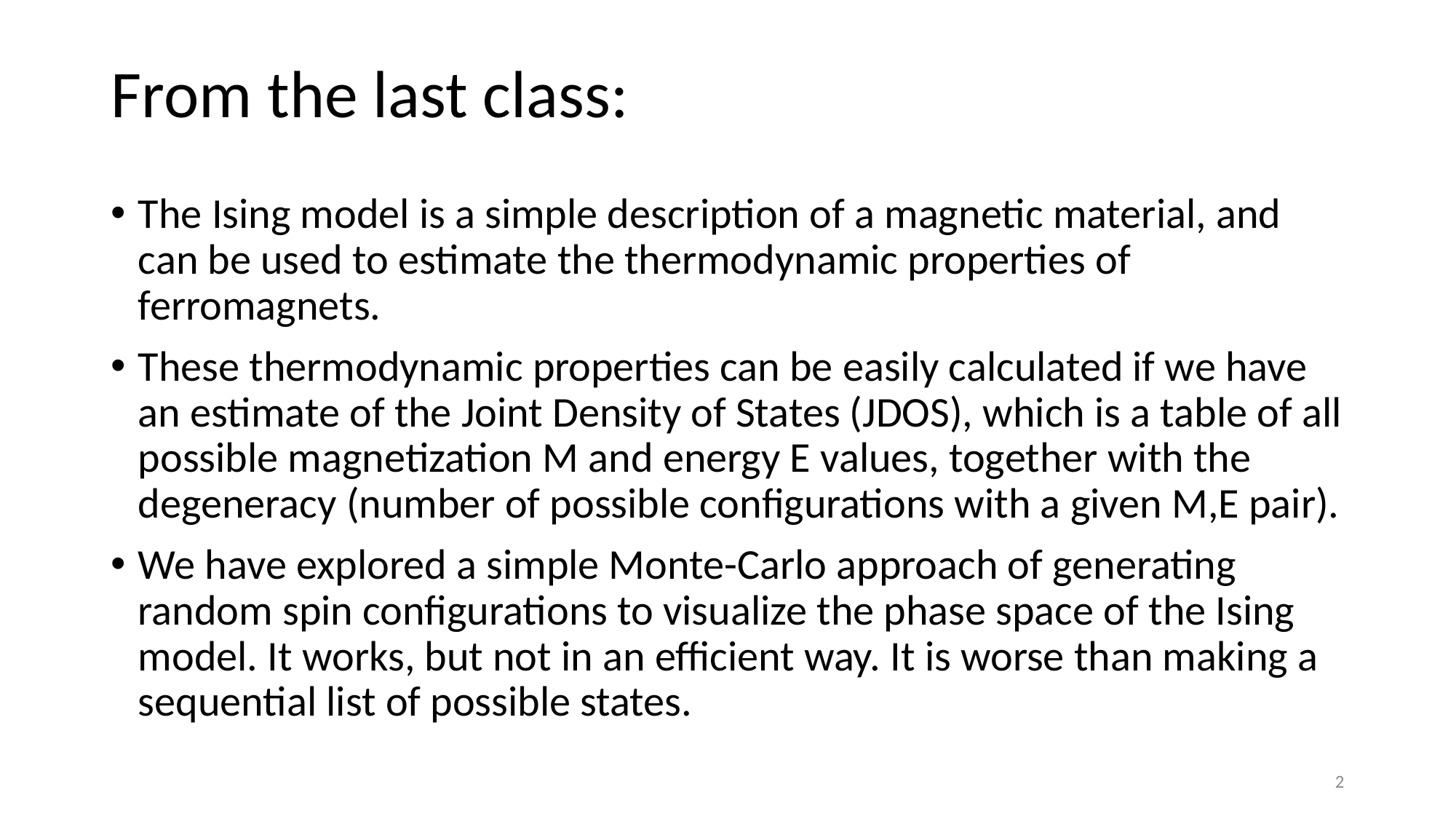

# From the last class:
The Ising model is a simple description of a magnetic material, and can be used to estimate the thermodynamic properties of ferromagnets.
These thermodynamic properties can be easily calculated if we have an estimate of the Joint Density of States (JDOS), which is a table of all possible magnetization M and energy E values, together with the degeneracy (number of possible configurations with a given M,E pair).
We have explored a simple Monte-Carlo approach of generating random spin configurations to visualize the phase space of the Ising model. It works, but not in an efficient way. It is worse than making a sequential list of possible states.

2